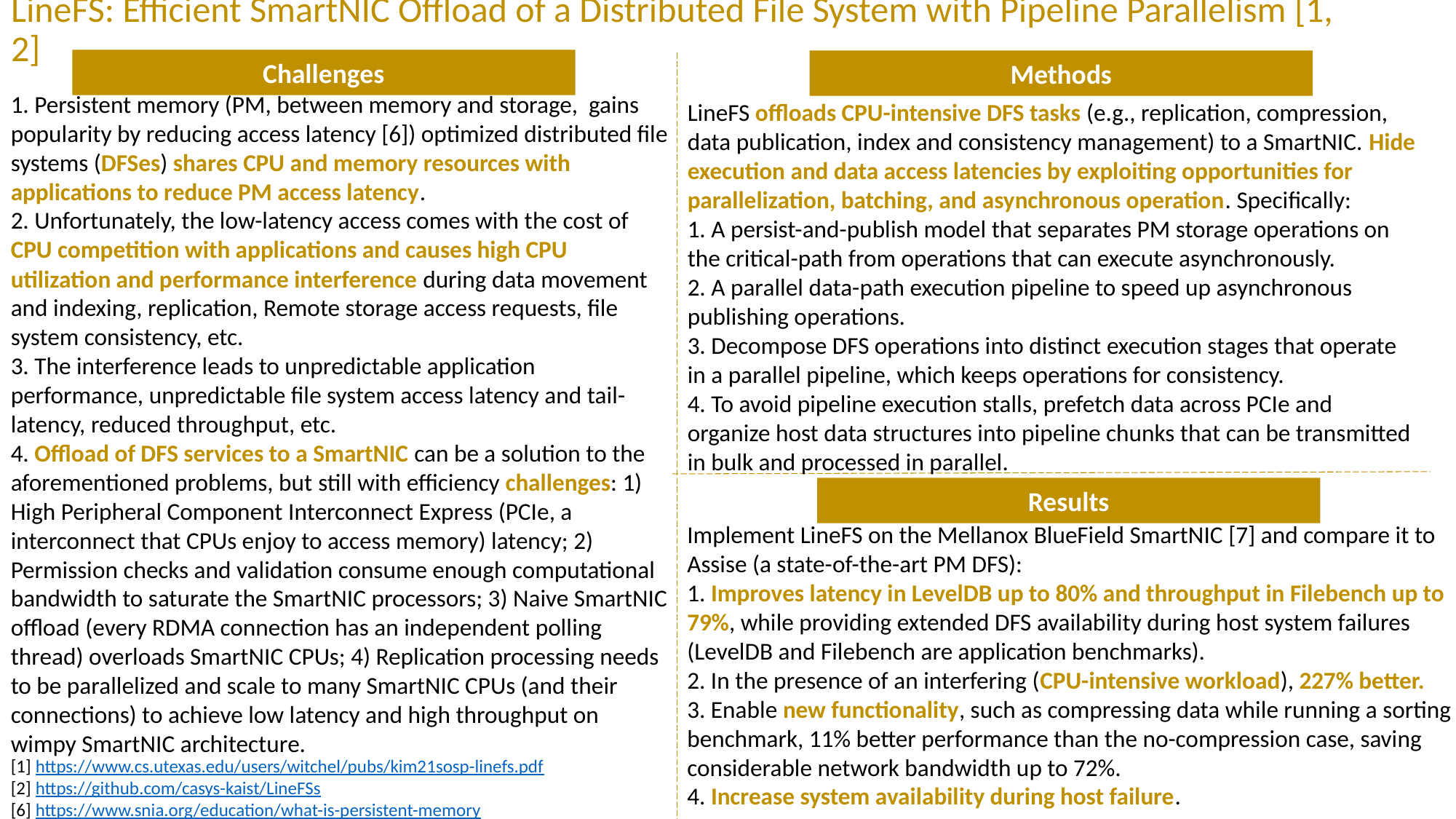

# LineFS: Efficient SmartNIC Offload of a Distributed File System with Pipeline Parallelism [1, 2]
Challenges
Methods
1. Persistent memory (PM, between memory and storage,  gains popularity by reducing access latency [6]) optimized distributed file systems (DFSes) shares CPU and memory resources with applications to reduce PM access latency.
2. Unfortunately, the low-latency access comes with the cost of CPU competition with applications and causes high CPU utilization and performance interference during data movement and indexing, replication, Remote storage access requests, file system consistency, etc.
3. The interference leads to unpredictable application performance, unpredictable file system access latency and tail-latency, reduced throughput, etc.
4. Offload of DFS services to a SmartNIC can be a solution to the aforementioned problems, but still with efficiency challenges: 1) High Peripheral Component Interconnect Express (PCIe, a interconnect that CPUs enjoy to access memory) latency; 2) Permission checks and validation consume enough computational bandwidth to saturate the SmartNIC processors; 3) Naive SmartNIC offload (every RDMA connection has an independent polling thread) overloads SmartNIC CPUs; 4) Replication processing needs to be parallelized and scale to many SmartNIC CPUs (and their connections) to achieve low latency and high throughput on wimpy SmartNIC architecture.
LineFS offloads CPU-intensive DFS tasks (e.g., replication, compression, data publication, index and consistency management) to a SmartNIC. Hide execution and data access latencies by exploiting opportunities for parallelization, batching, and asynchronous operation. Specifically:
1. A persist-and-publish model that separates PM storage operations on the critical-path from operations that can execute asynchronously.
2. A parallel data-path execution pipeline to speed up asynchronous publishing operations.
3. Decompose DFS operations into distinct execution stages that operate in a parallel pipeline, which keeps operations for consistency.
4. To avoid pipeline execution stalls, prefetch data across PCIe and organize host data structures into pipeline chunks that can be transmitted in bulk and processed in parallel.
Results
Implement LineFS on the Mellanox BlueField SmartNIC [7] and compare it to Assise (a state-of-the-art PM DFS):
1. Improves latency in LevelDB up to 80% and throughput in Filebench up to 79%, while providing extended DFS availability during host system failures (LevelDB and Filebench are application benchmarks).
2. In the presence of an interfering (CPU-intensive workload), 227% better.
3. Enable new functionality, such as compressing data while running a sorting benchmark, 11% better performance than the no-compression case, saving considerable network bandwidth up to 72%.
4. Increase system availability during host failure.
[1] https://www.cs.utexas.edu/users/witchel/pubs/kim21sosp-linefs.pdf
[2] https://github.com/casys-kaist/LineFSs
[6] https://www.snia.org/education/what-is-persistent-memory
[7] https://www.mellanox.com/products/BlueField-SmartNIC-Ethernet